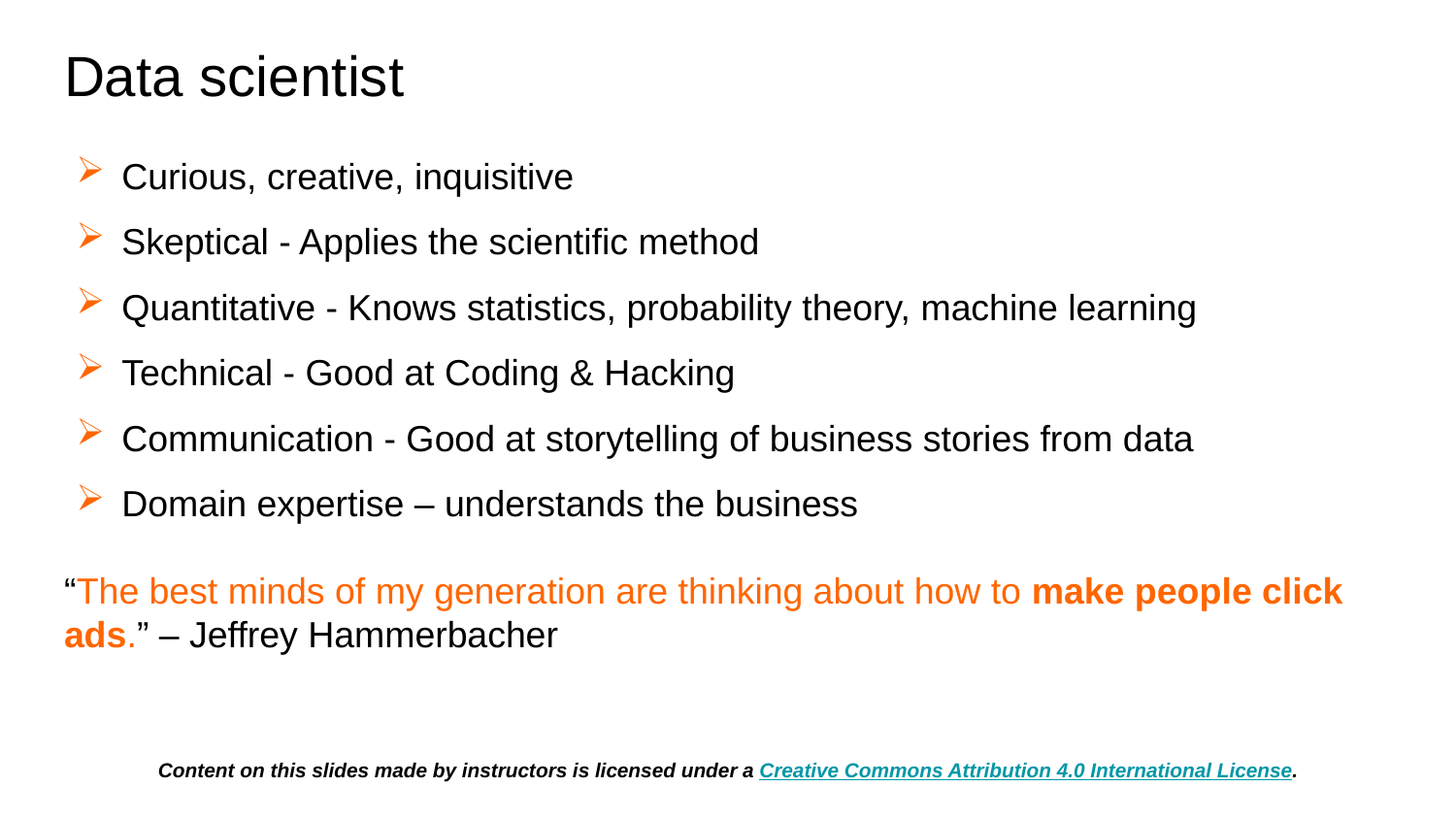

# Data scientist
Curious, creative, inquisitive
Skeptical - Applies the scientific method
Quantitative - Knows statistics, probability theory, machine learning
Technical - Good at Coding & Hacking
Communication - Good at storytelling of business stories from data
Domain expertise – understands the business

“The best minds of my generation are thinking about how to make people click ads.” – Jeffrey Hammerbacher